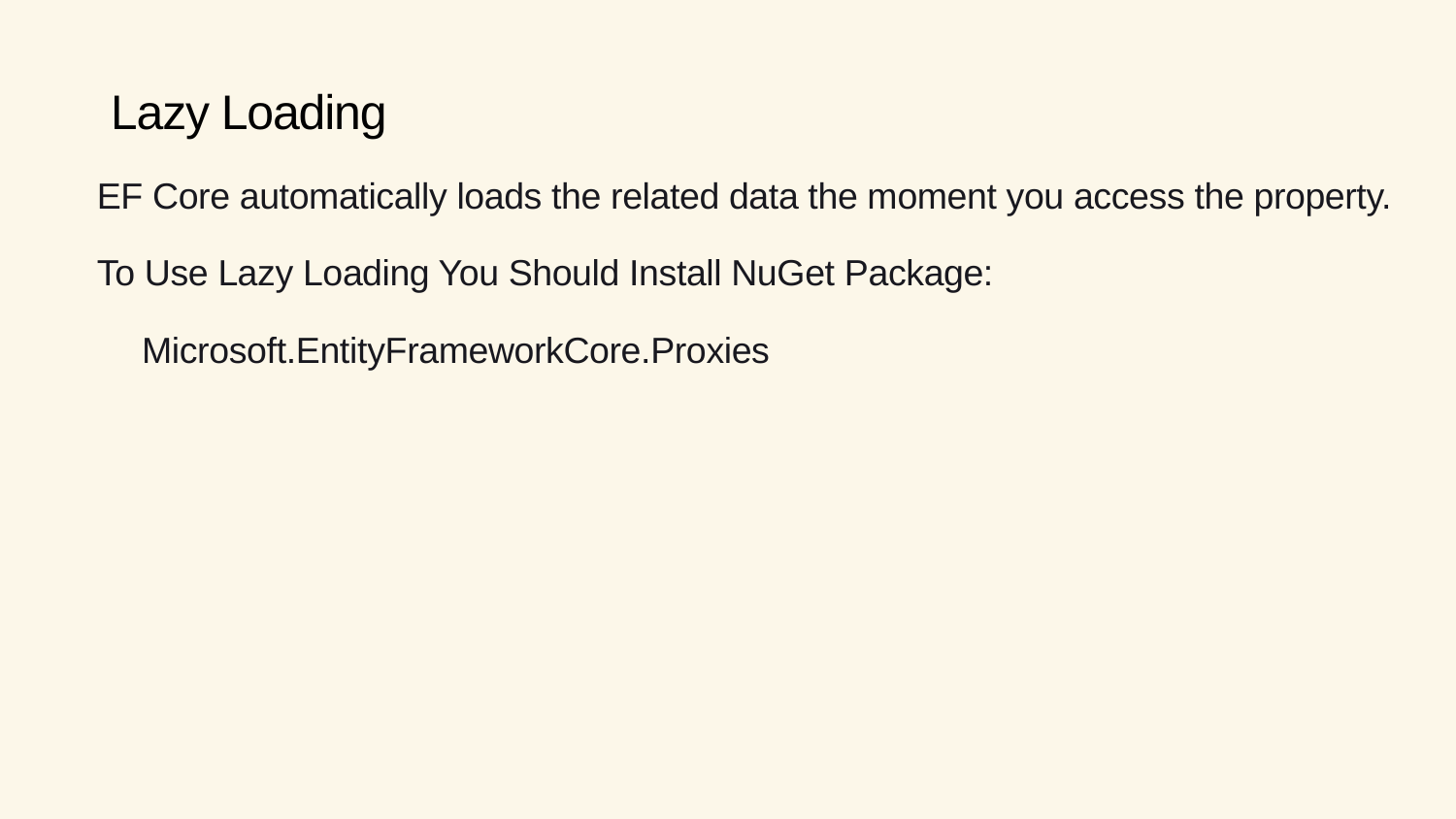

Lazy Loading
EF Core automatically loads the related data the moment you access the property.
To Use Lazy Loading You Should Install NuGet Package:
Microsoft.EntityFrameworkCore.Proxies